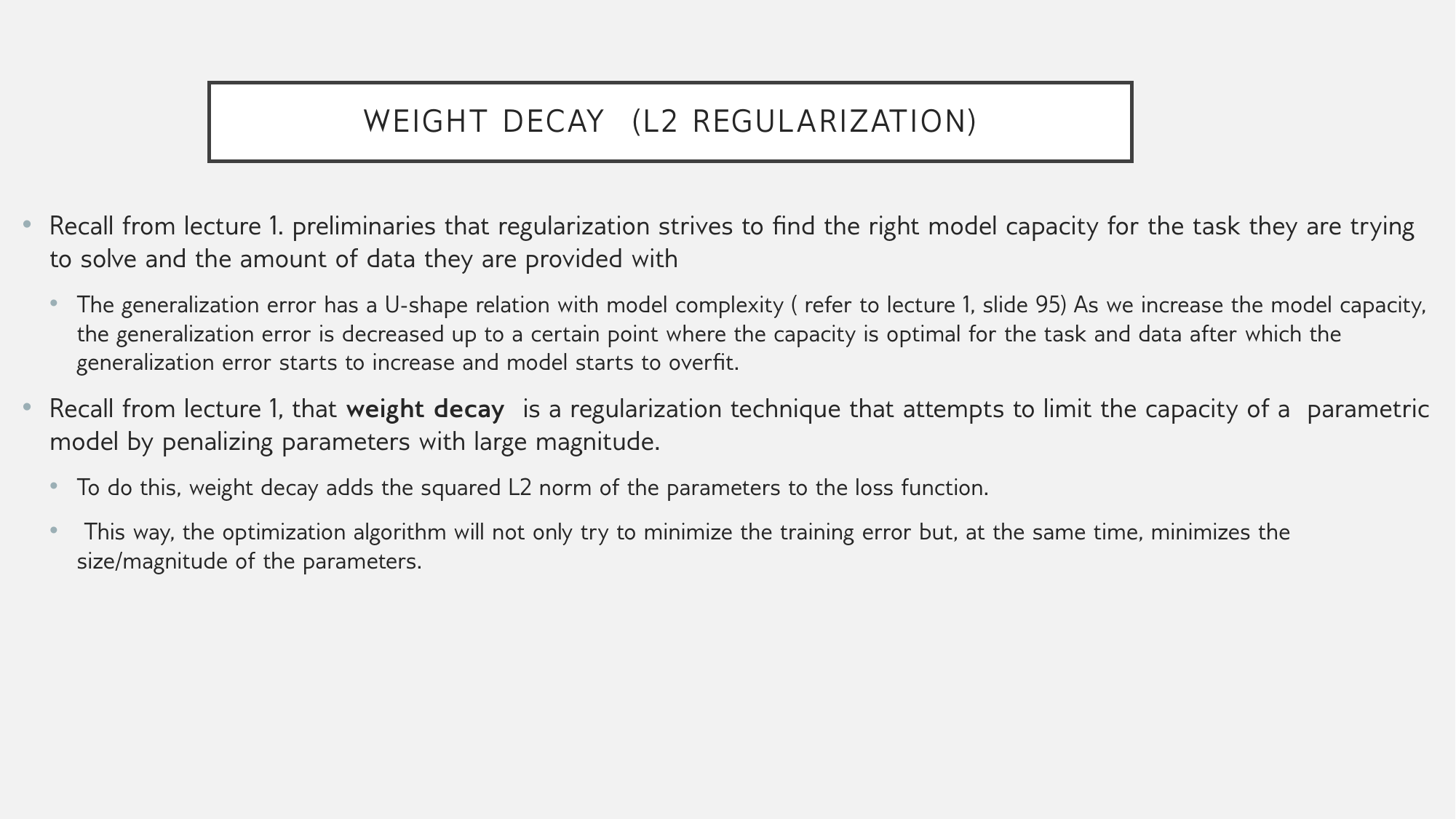

# Weight decay  (L2 regularization)
Recall from lecture 1. preliminaries that regularization strives to find the right model capacity for the task they are trying to solve and the amount of data they are provided with
The generalization error has a U-shape relation with model complexity ( refer to lecture 1, slide 95) As we increase the model capacity, the generalization error is decreased up to a certain point where the capacity is optimal for the task and data after which the generalization error starts to increase and model starts to overfit.
Recall from lecture 1, that weight decay  is a regularization technique that attempts to limit the capacity of a  parametric model by penalizing parameters with large magnitude.
To do this, weight decay adds the squared L2 norm of the parameters to the loss function.
 This way, the optimization algorithm will not only try to minimize the training error but, at the same time, minimizes the size/magnitude of the parameters.